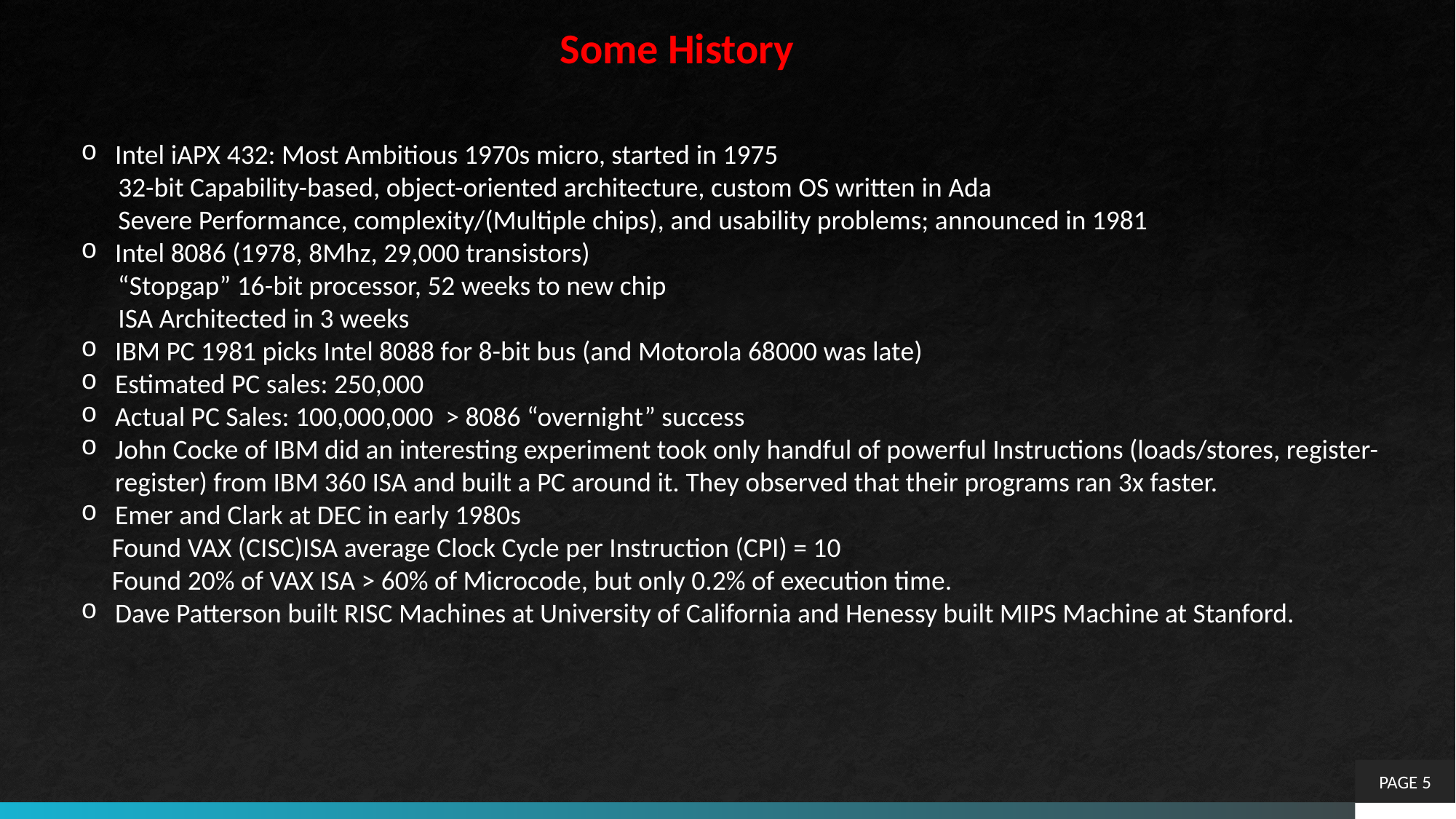

Some History
Intel iAPX 432: Most Ambitious 1970s micro, started in 1975
      32-bit Capability-based, object-oriented architecture, custom OS written in Ada
      Severe Performance, complexity/(Multiple chips), and usability problems; announced in 1981
Intel 8086 (1978, 8Mhz, 29,000 transistors)
      “Stopgap” 16-bit processor, 52 weeks to new chip
      ISA Architected in 3 weeks
IBM PC 1981 picks Intel 8088 for 8-bit bus (and Motorola 68000 was late)
Estimated PC sales: 250,000
Actual PC Sales: 100,000,000  > 8086 “overnight” success
John Cocke of IBM did an interesting experiment took only handful of powerful Instructions (loads/stores, register-register) from IBM 360 ISA and built a PC around it. They observed that their programs ran 3x faster.
Emer and Clark at DEC in early 1980s
     Found VAX (CISC)ISA average Clock Cycle per Instruction (CPI) = 10
     Found 20% of VAX ISA > 60% of Microcode, but only 0.2% of execution time.
Dave Patterson built RISC Machines at University of California and Henessy built MIPS Machine at Stanford.
PAGE 5